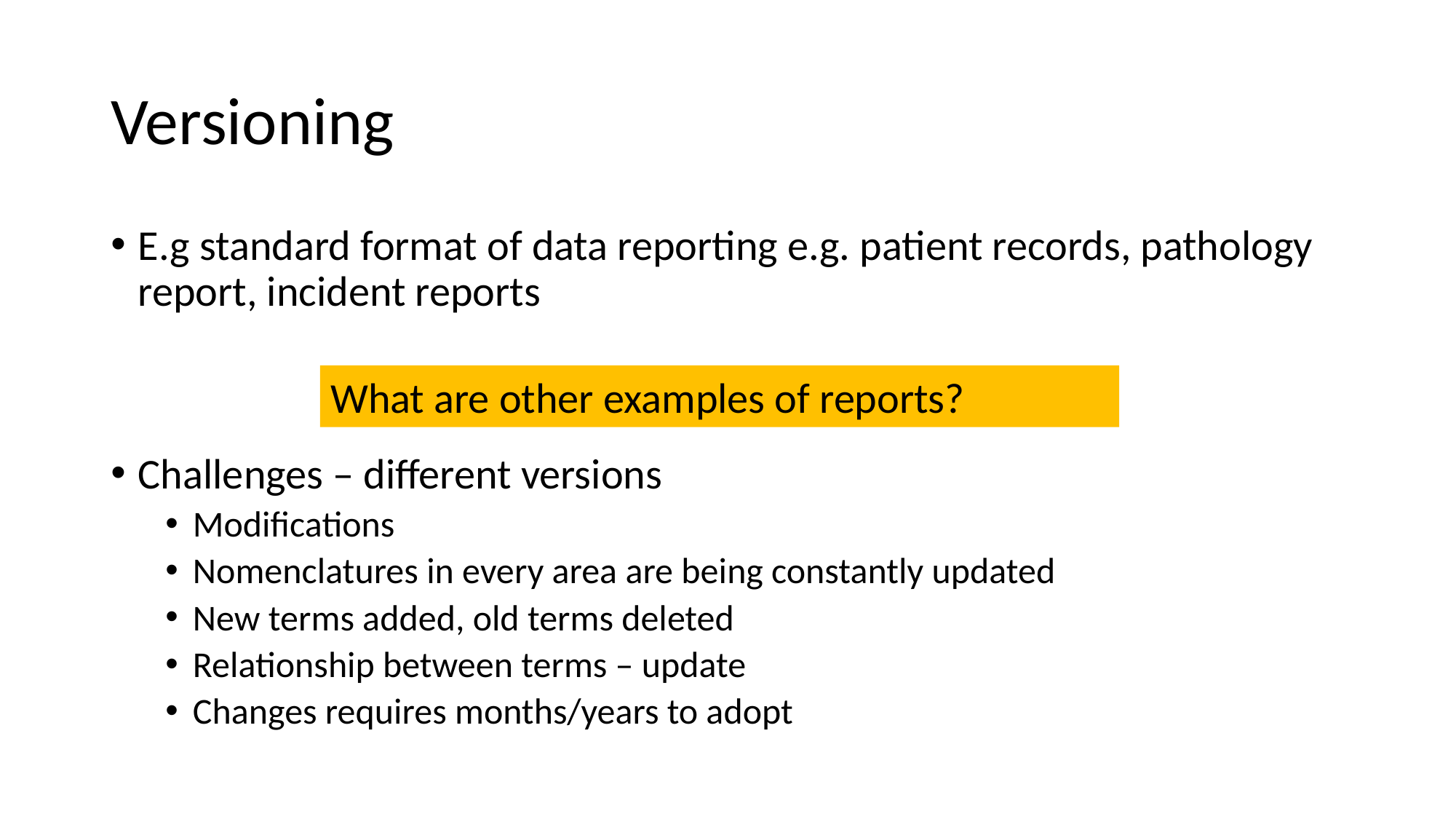

# Versioning
E.g standard format of data reporting e.g. patient records, pathology report, incident reports

Challenges – different versions
Modifications
Nomenclatures in every area are being constantly updated
New terms added, old terms deleted
Relationship between terms – update
Changes requires months/years to adopt

What are other examples of reports?